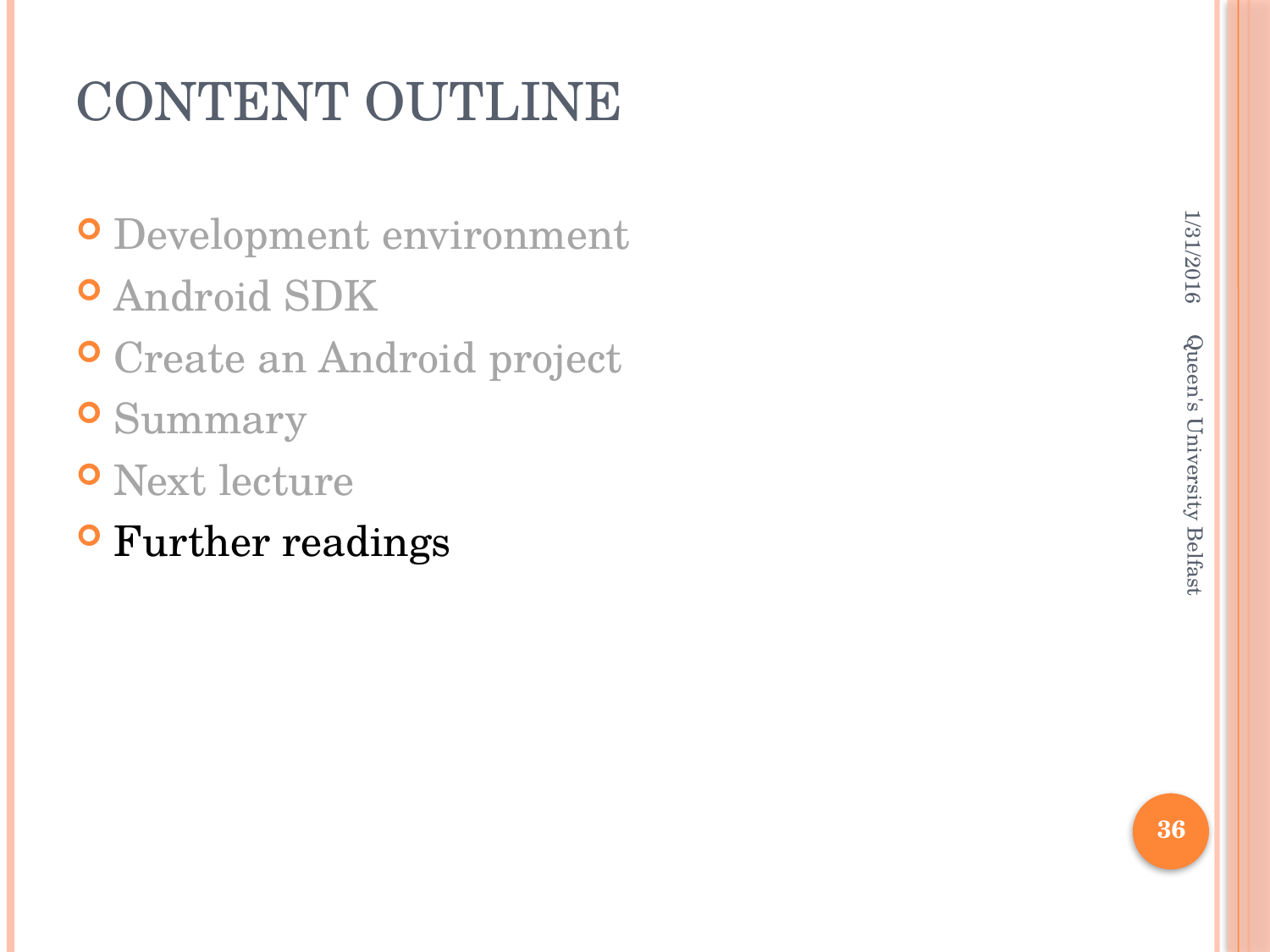

# Content outline
1/31/2016
Development environment
Android SDK
Create an Android project
Summary
Next lecture
Further readings

Queen's University Belfast
36